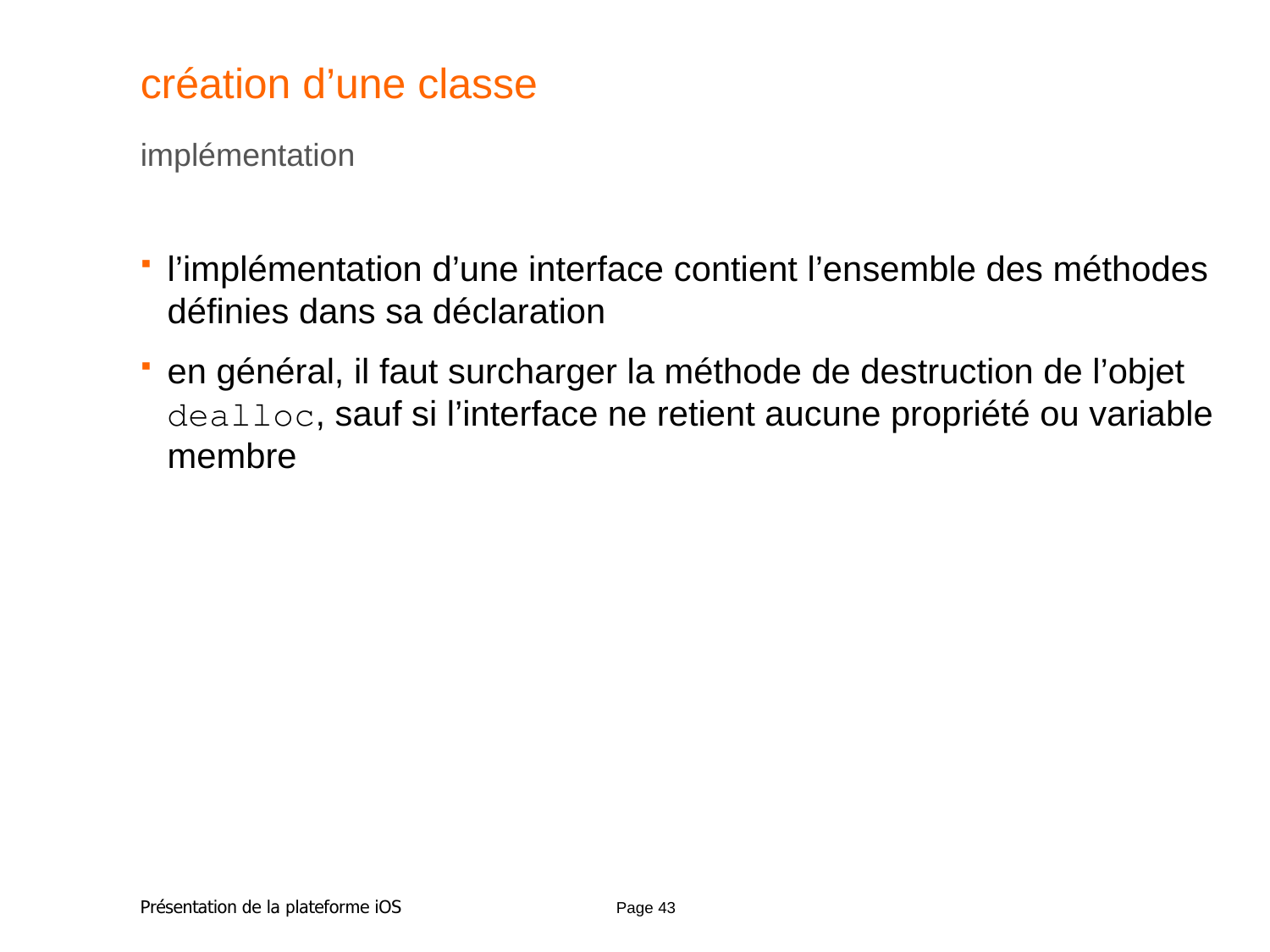

# création d’une classe
implémentation
l’implémentation d’une interface contient l’ensemble des méthodes définies dans sa déclaration
en général, il faut surcharger la méthode de destruction de l’objet dealloc, sauf si l’interface ne retient aucune propriété ou variable membre

Présentation de la plateforme iOS